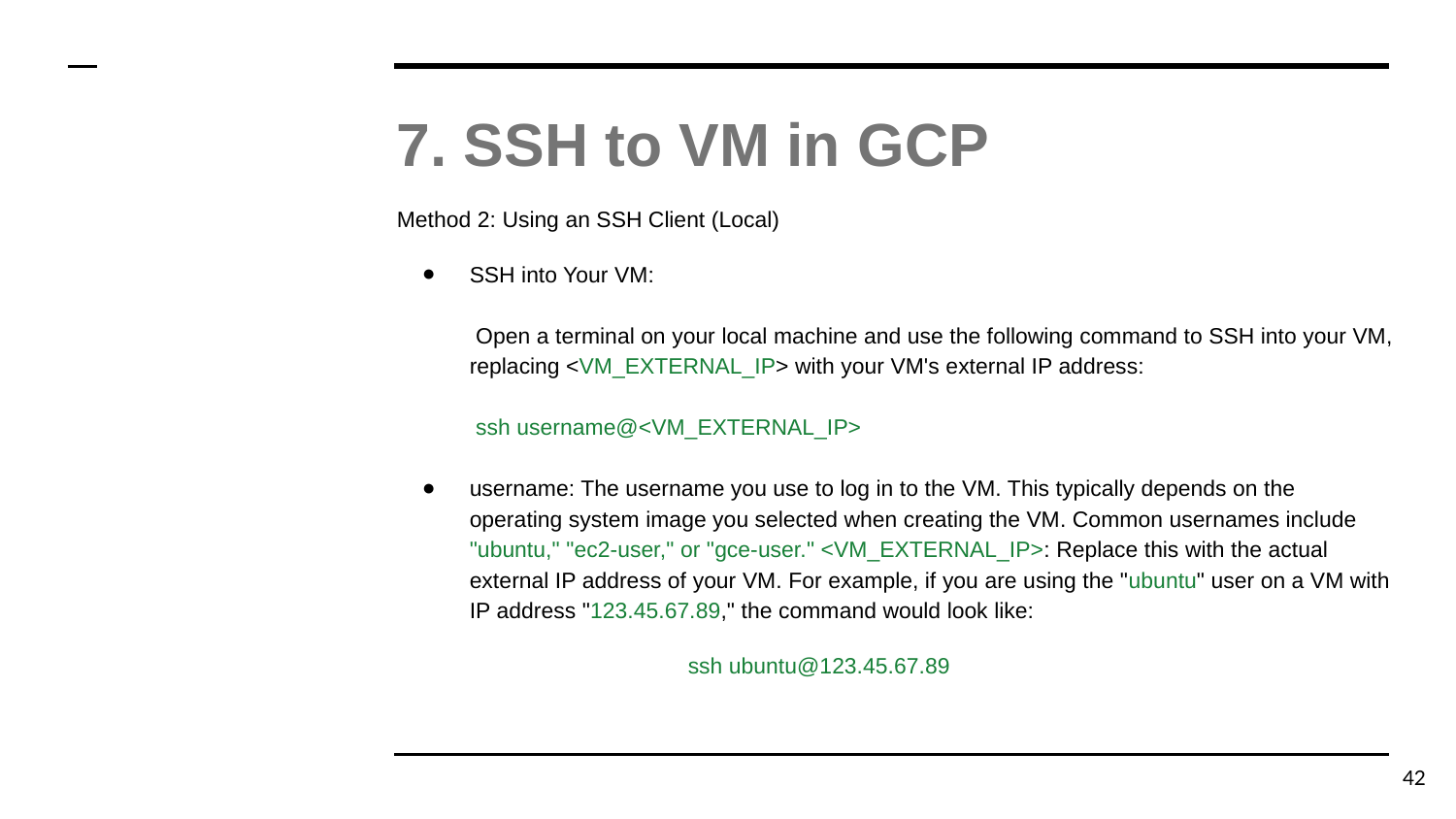

# 7. SSH to VM in GCP
Method 2: Using an SSH Client (Local)
SSH into Your VM:
 Open a terminal on your local machine and use the following command to SSH into your VM, replacing <VM_EXTERNAL_IP> with your VM's external IP address:
 ssh username@<VM_EXTERNAL_IP>
username: The username you use to log in to the VM. This typically depends on the operating system image you selected when creating the VM. Common usernames include "ubuntu," "ec2-user," or "gce-user." <VM_EXTERNAL_IP>: Replace this with the actual external IP address of your VM. For example, if you are using the "ubuntu" user on a VM with IP address "123.45.67.89," the command would look like:
 		ssh ubuntu@123.45.67.89
42